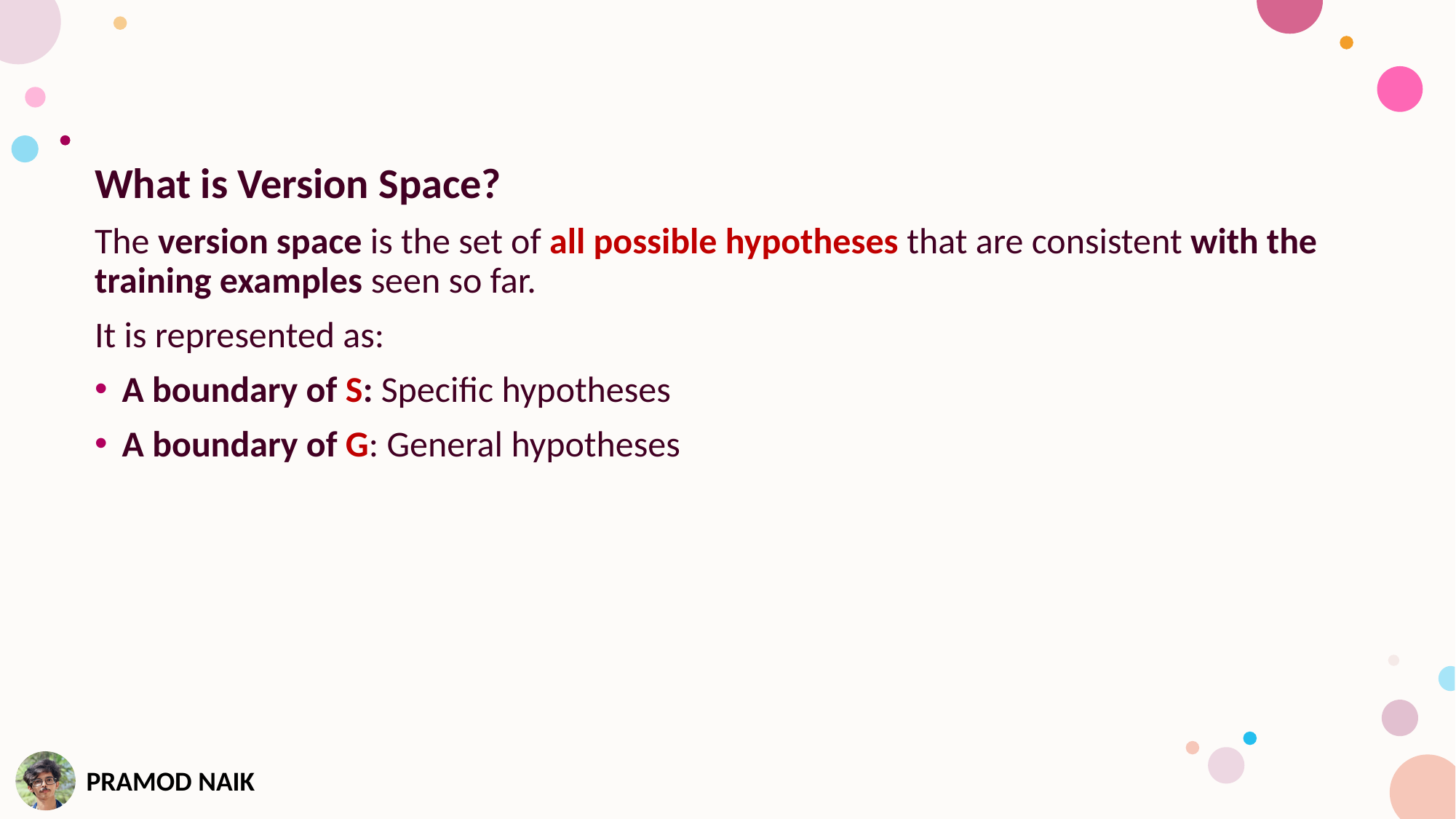

What is Version Space?
The version space is the set of all possible hypotheses that are consistent with the training examples seen so far.
It is represented as:
A boundary of S: Specific hypotheses
A boundary of G: General hypotheses